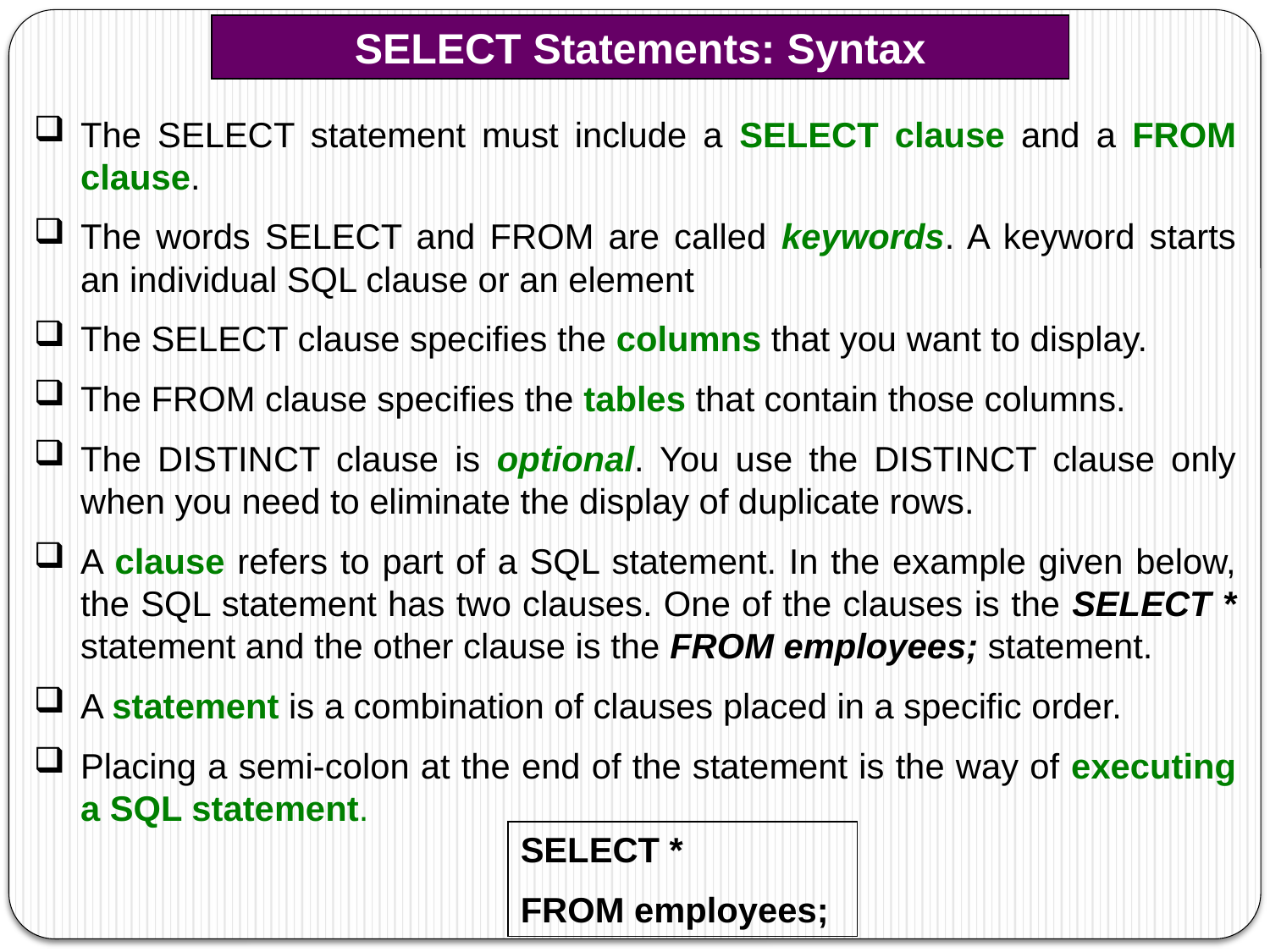

SELECT Statements: Syntax
The SELECT statement must include a SELECT clause and a FROM clause.
The words SELECT and FROM are called keywords. A keyword starts an individual SQL clause or an element
The SELECT clause specifies the columns that you want to display.
The FROM clause specifies the tables that contain those columns.
The DISTINCT clause is optional. You use the DISTINCT clause only when you need to eliminate the display of duplicate rows.
A clause refers to part of a SQL statement. In the example given below, the SQL statement has two clauses. One of the clauses is the SELECT * statement and the other clause is the FROM employees; statement.
A statement is a combination of clauses placed in a specific order.
Placing a semi-colon at the end of the statement is the way of executing a SQL statement.
SELECT *
FROM employees;